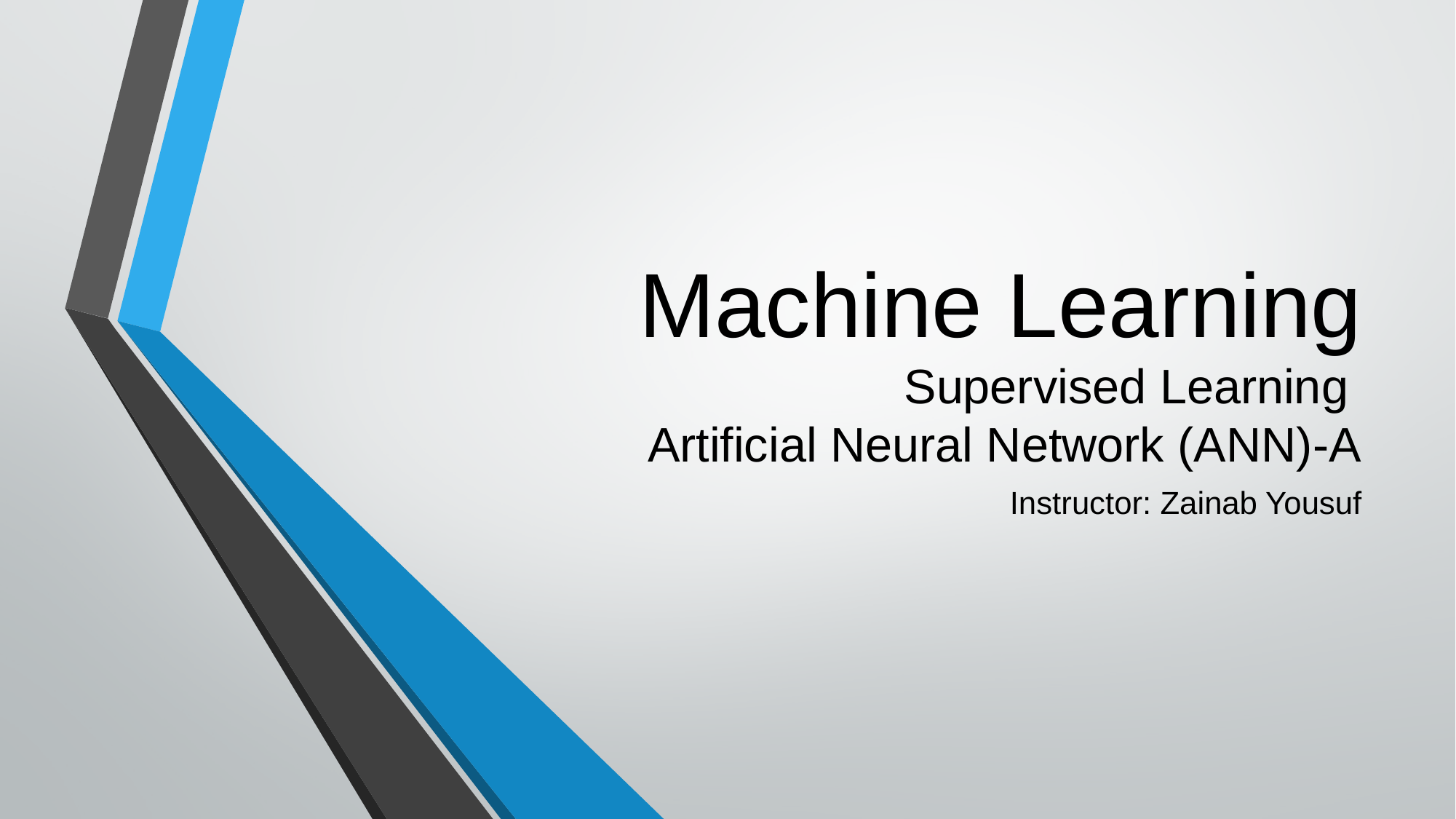

# Machine Learning Supervised Learning Artificial Neural Network (ANN)-A
Instructor: Zainab Yousuf